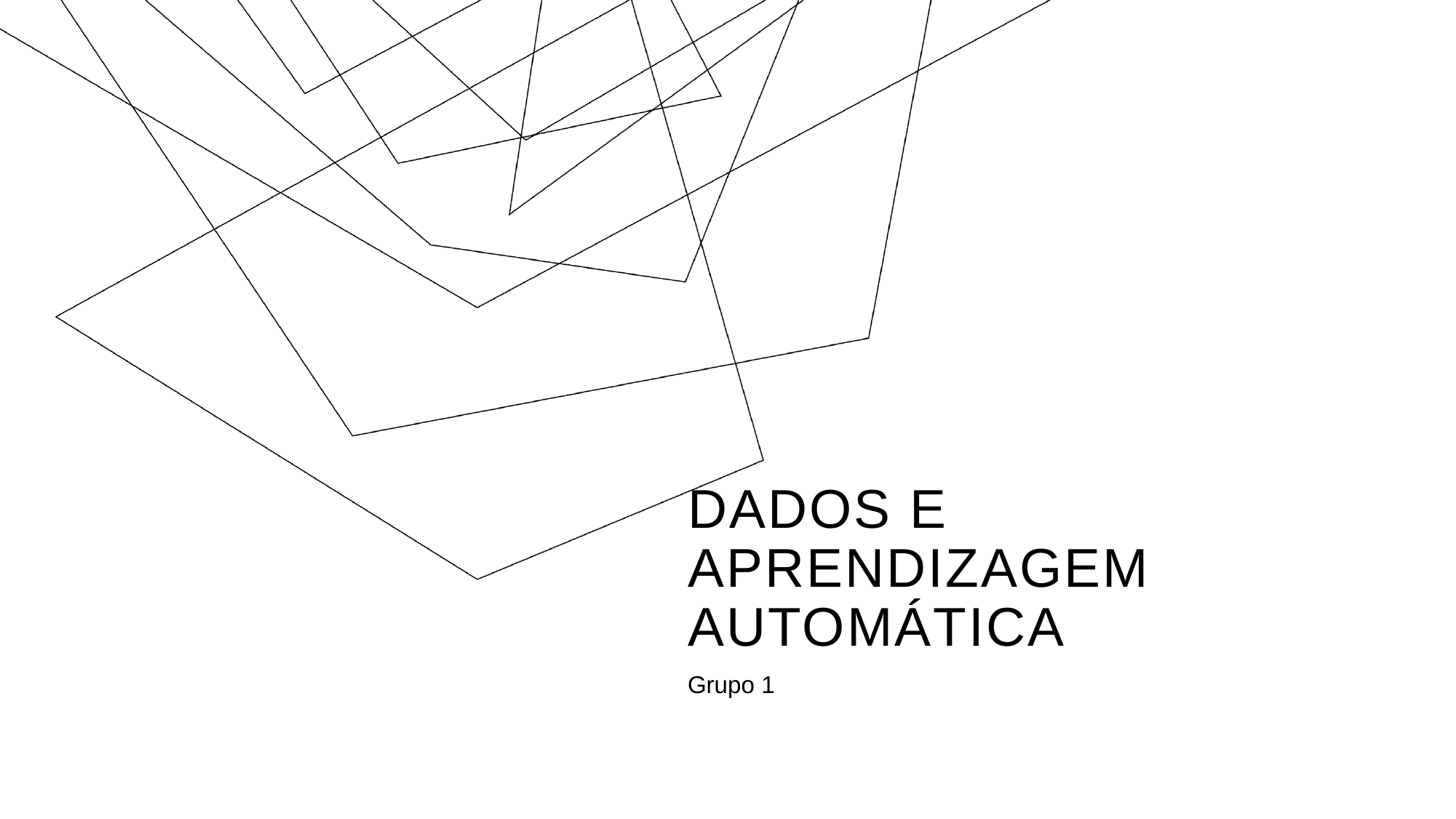

# DADOS E APRENDIZAGEM AUTOMÁTICA
Grupo 1